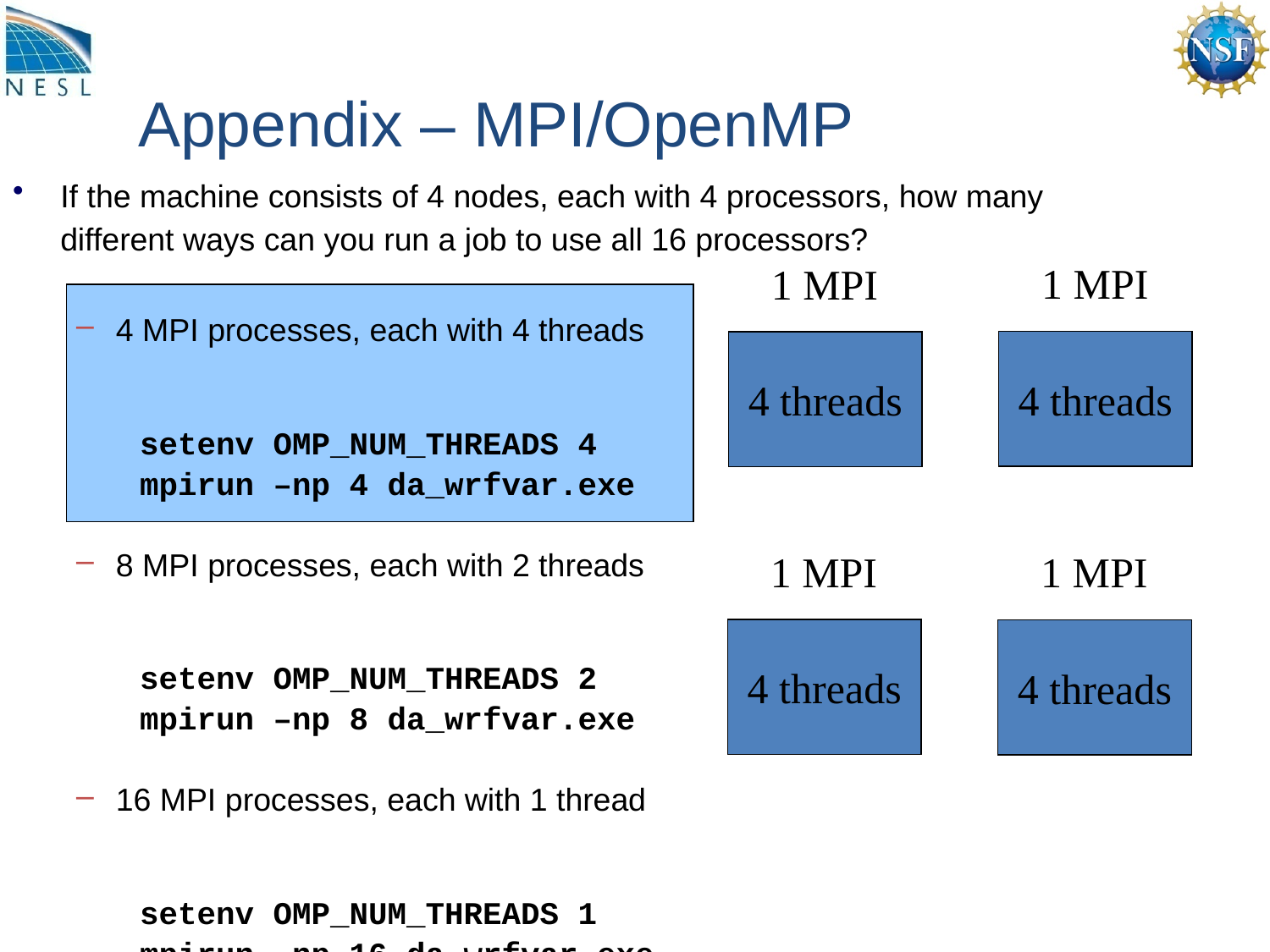

# Appendix – MPI/OpenMP
If the machine consists of 4 nodes, each with 4 processors, how many different ways can you run a job to use all 16 processors?

4 MPI processes, each with 4 threads

setenv OMP_NUM_THREADS 4
mpirun –np 4 da_wrfvar.exe

8 MPI processes, each with 2 threads

setenv OMP_NUM_THREADS 2
mpirun –np 8 da_wrfvar.exe

16 MPI processes, each with 1 thread

setenv OMP_NUM_THREADS 1
mpirun –np 16 da_wrfvar.exe

1 MPI
4 threads
1 MPI
4 threads

1 MPI
4 threads
1 MPI
4 threads